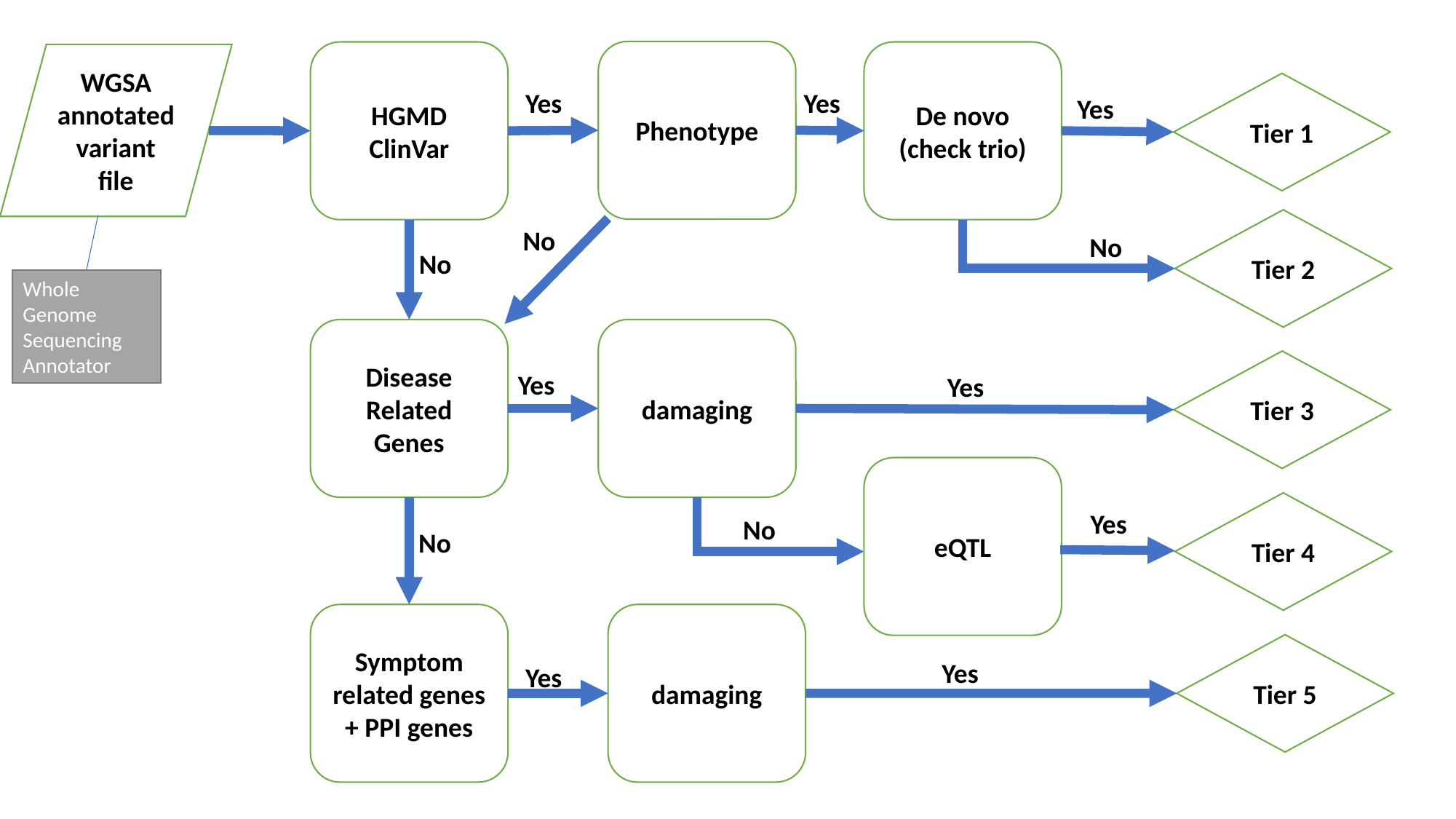

Phenotype
HGMD
ClinVar
De novo
(check trio)
WGSA annotated variant file
Tier 1
Yes
Yes
Yes
Tier 2
No
No
No
Whole Genome Sequencing Annotator
Disease
Related Genes
damaging
Tier 3
Yes
Yes
eQTL
Tier 4
Yes
No
No
Symptom related genes + PPI genes
damaging
Tier 5
Yes
Yes